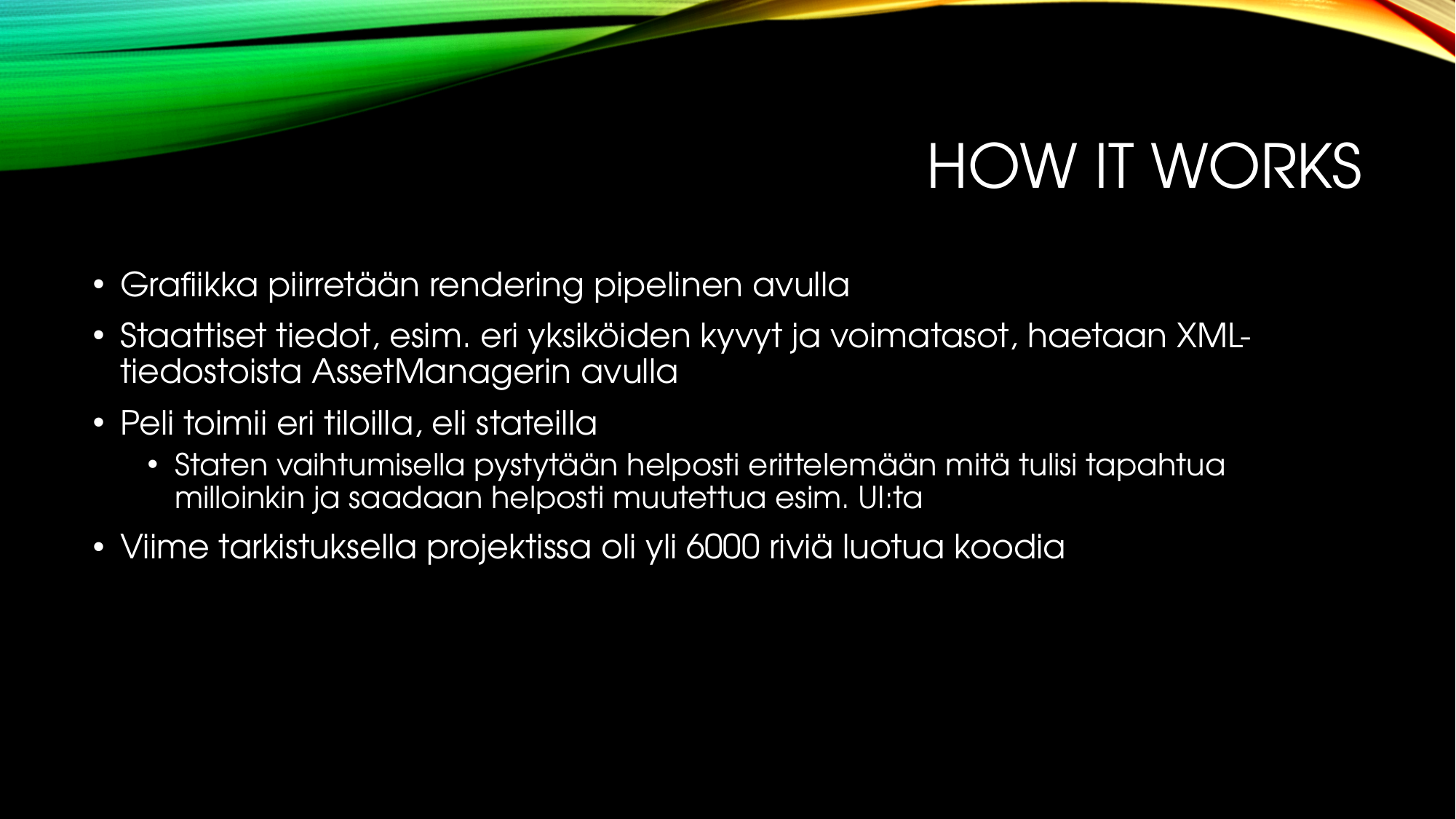

# How it works
Grafiikka piirretään rendering pipelinen avulla
Staattiset tiedot, esim. eri yksiköiden kyvyt ja voimatasot, haetaan XML-tiedostoista AssetManagerin avulla
Peli toimii eri tiloilla, eli stateilla
Staten vaihtumisella pystytään helposti erittelemään mitä tulisi tapahtua milloinkin ja saadaan helposti muutettua esim. UI:ta
Viime tarkistuksella projektissa oli yli 6000 riviä luotua koodia